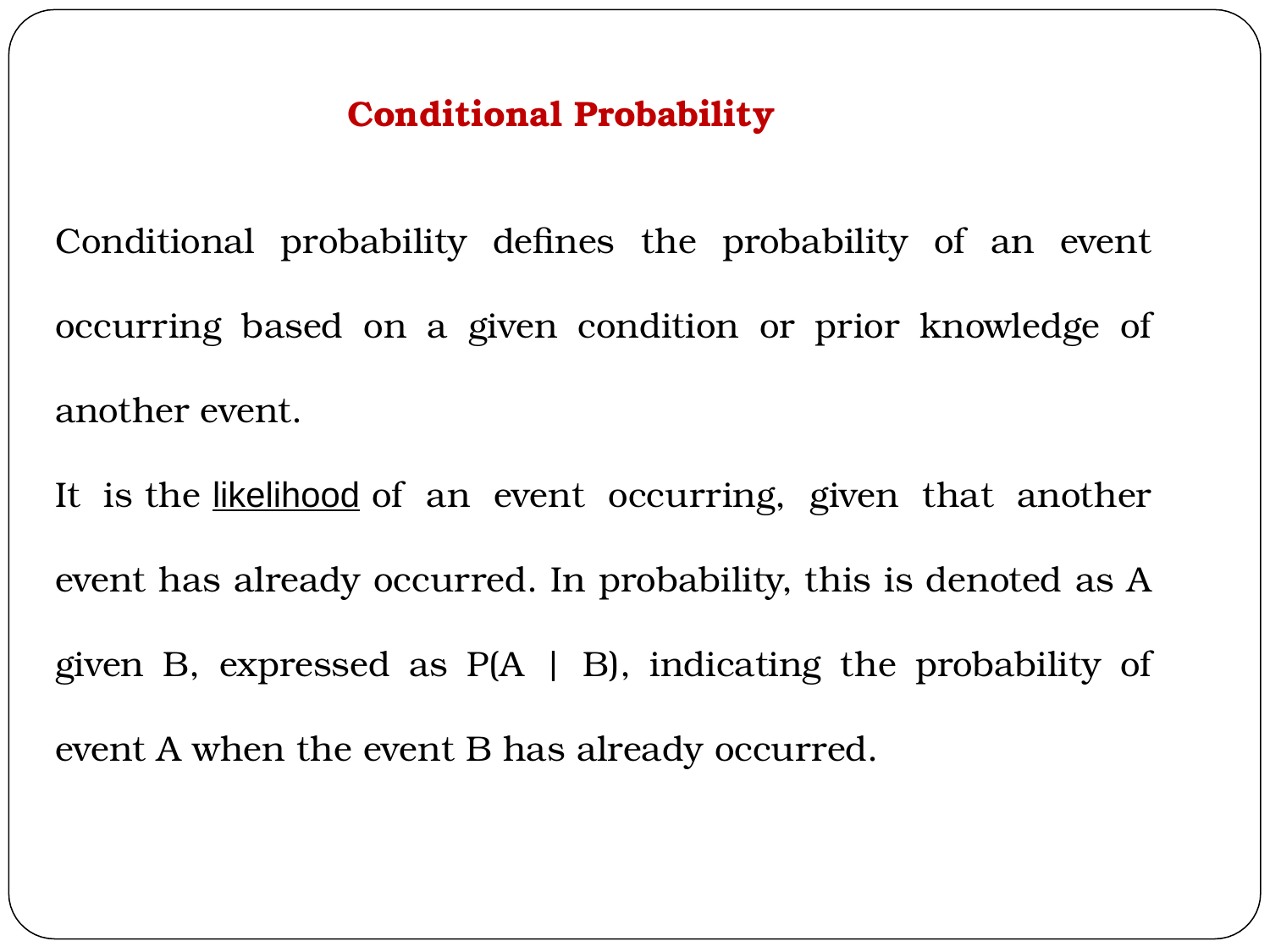

Conditional Probability
Conditional probability defines the probability of an event occurring based on a given condition or prior knowledge of another event.
It is the likelihood of an event occurring, given that another event has already occurred. In probability, this is denoted as A given B, expressed as P(A | B), indicating the probability of event A when the event B has already occurred.